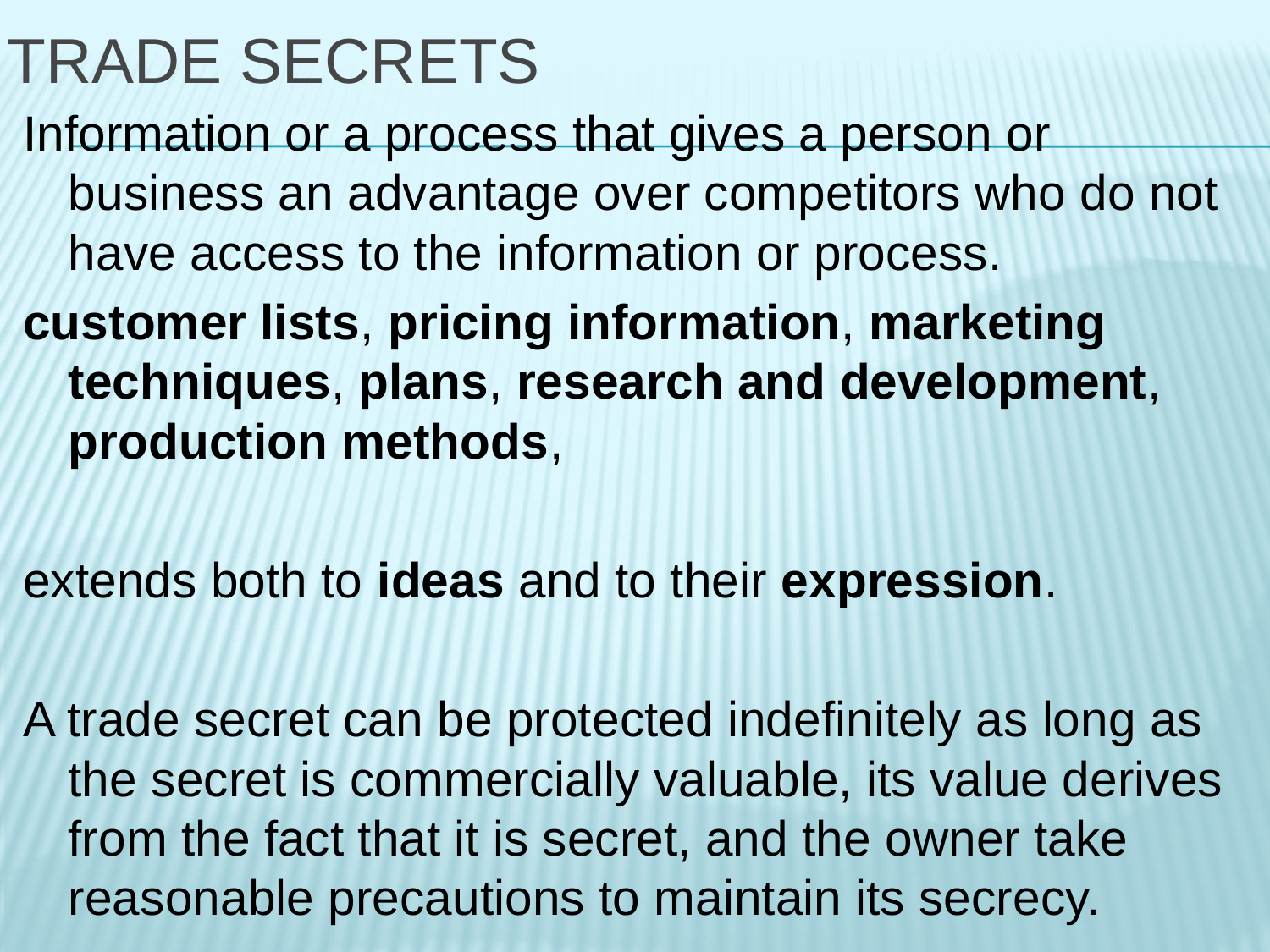

# TRADE SECRETS
Information or a process that gives a person or business an advantage over competitors who do not have access to the information or process.
customer lists, pricing information, marketing techniques, plans, research and development, production methods,

extends both to ideas and to their expression.

A trade secret can be protected indefinitely as long as the secret is commercially valuable, its value derives from the fact that it is secret, and the owner take reasonable precautions to maintain its secrecy.